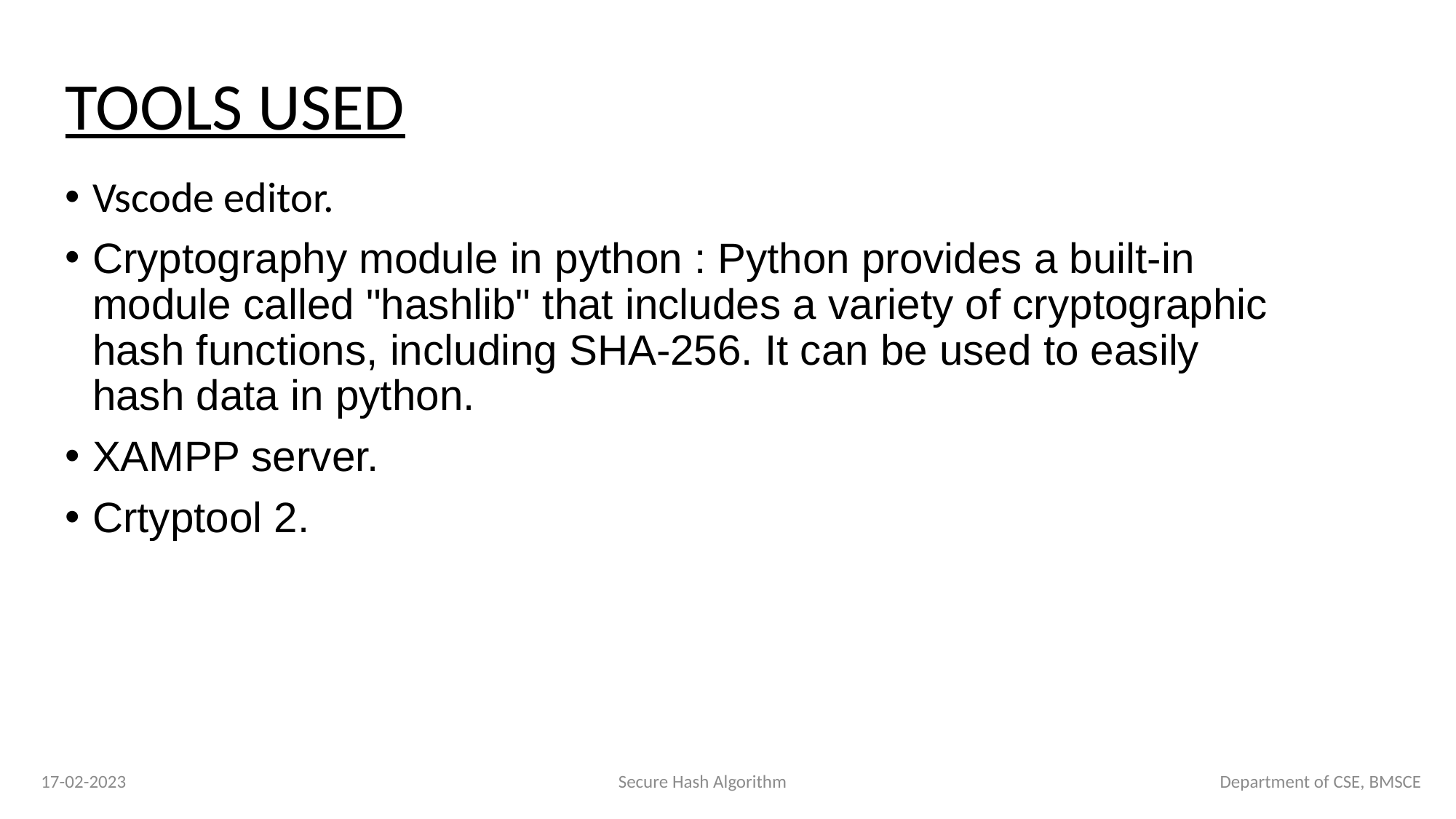

# TOOLS USED
Vscode editor.
Cryptography module in python : Python provides a built-in module called "hashlib" that includes a variety of cryptographic hash functions, including SHA-256. It can be used to easily hash data in python.
XAMPP server.
Crtyptool 2.

17-02-2023			                                                            Secure Hash Algorithm		   		                     Department of CSE, BMSCE